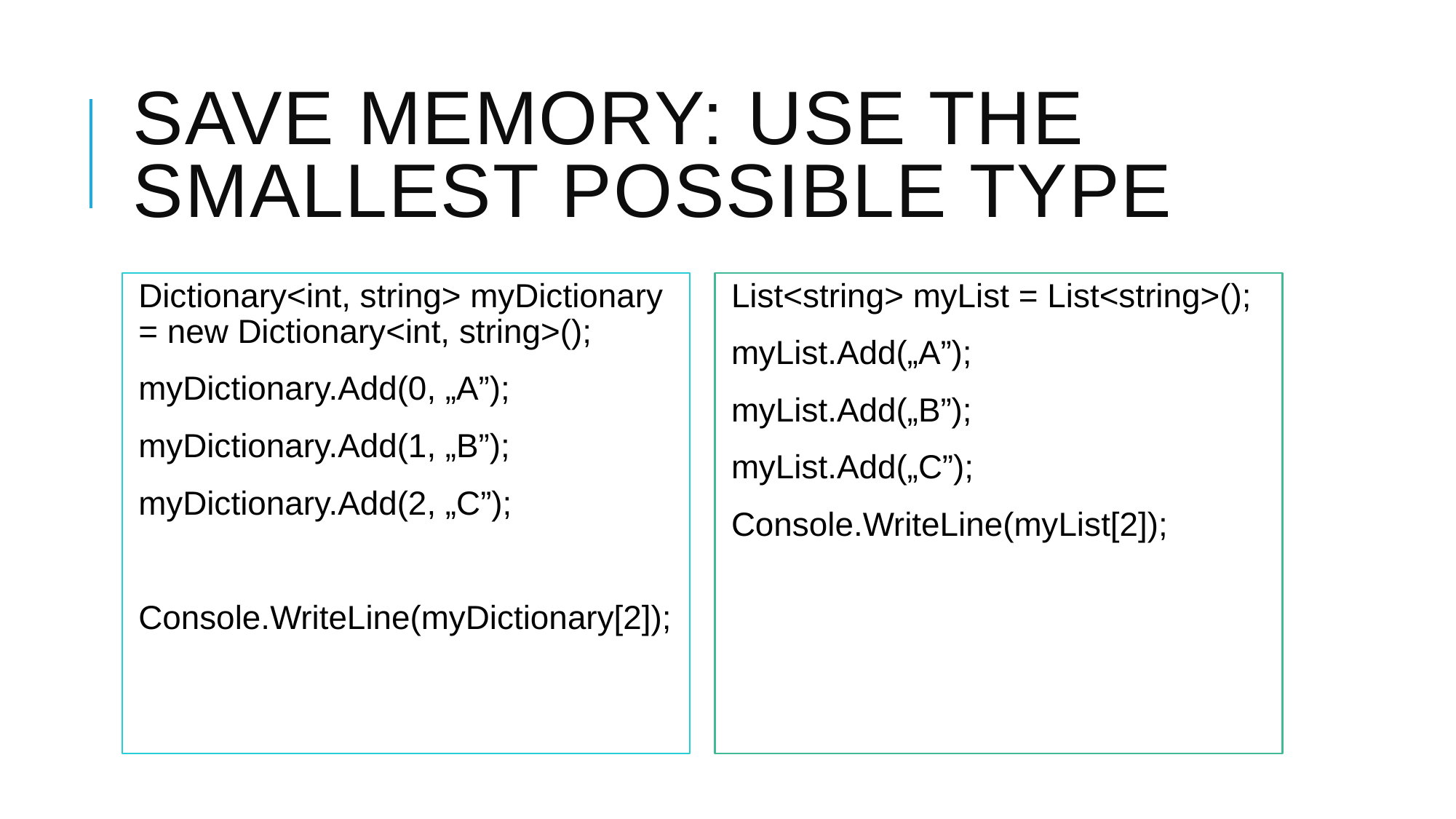

# Save memory: use the smallest possible type
Dictionary<int, string> myDictionary = new Dictionary<int, string>();
myDictionary.Add(0, „A”);
myDictionary.Add(1, „B”);
myDictionary.Add(2, „C”);

Console.WriteLine(myDictionary[2]);

List<string> myList = List<string>();
myList.Add(„A”);
myList.Add(„B”);
myList.Add(„C”);
Console.WriteLine(myList[2]);